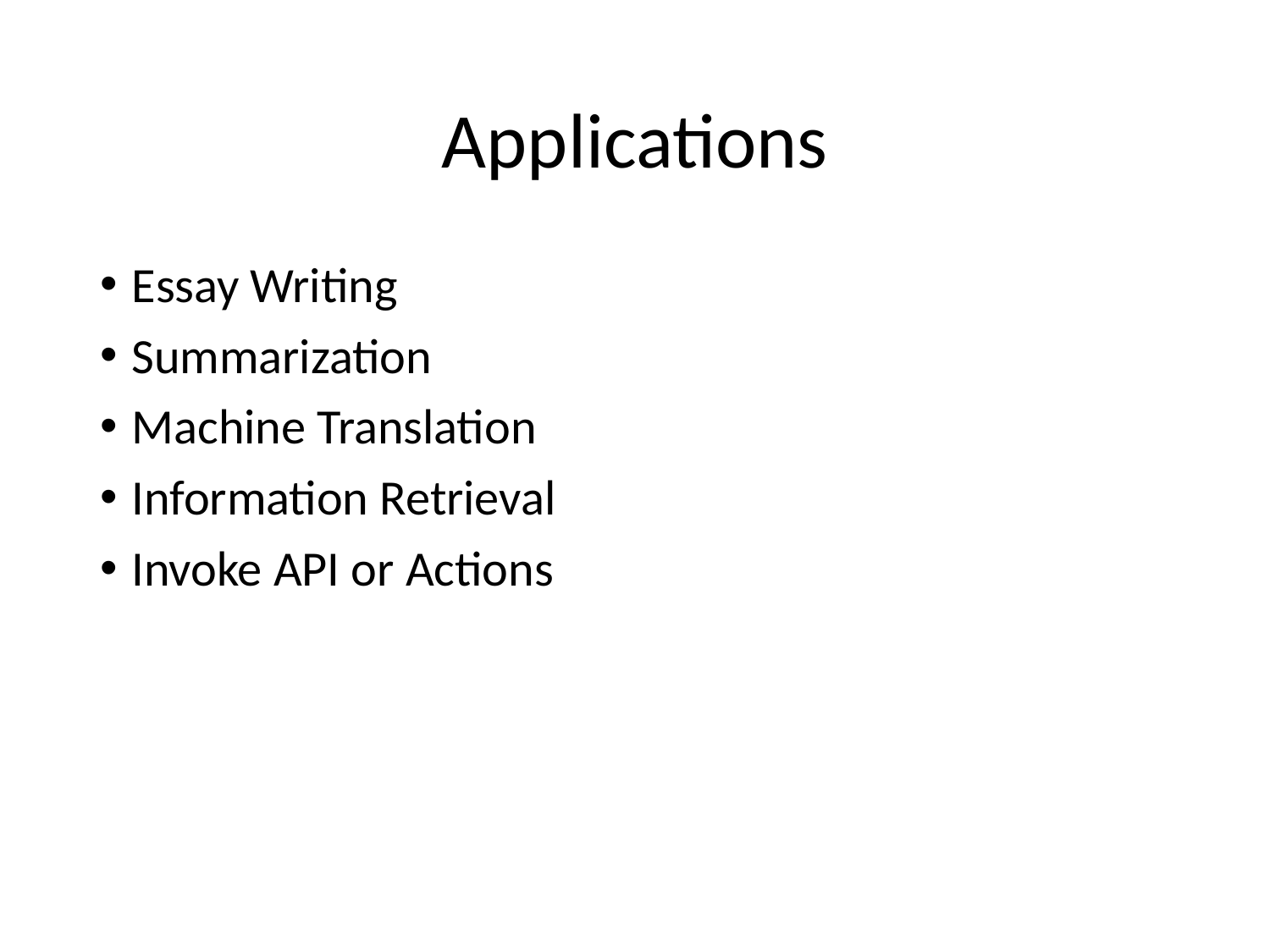

# Applications
Essay Writing
Summarization
Machine Translation
Information Retrieval
Invoke API or Actions